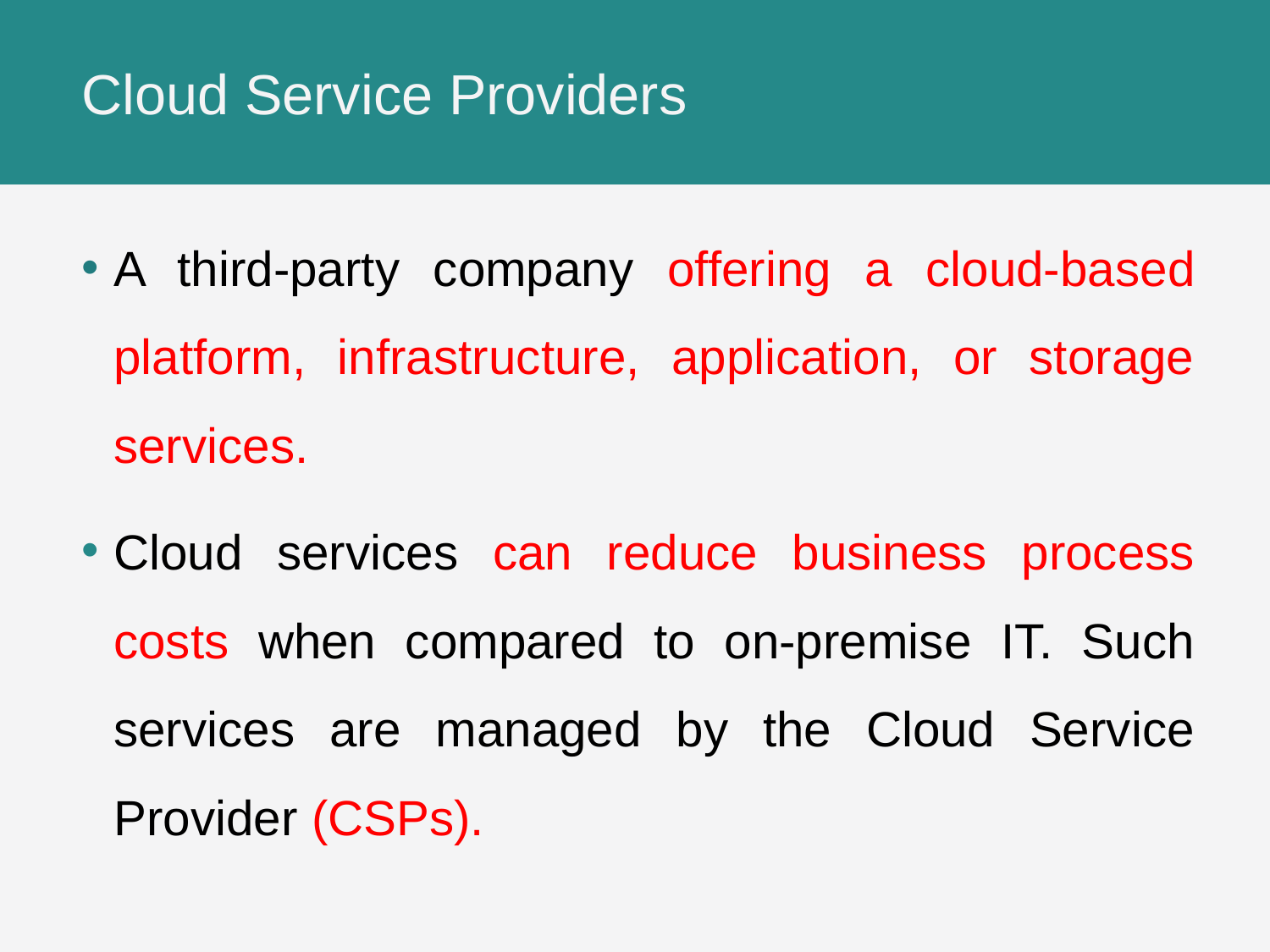

# Cloud Service Providers
A third-party company offering a cloud-based platform, infrastructure, application, or storage services.
Cloud services can reduce business process costs when compared to on-premise IT. Such services are managed by the Cloud Service Provider (CSPs).